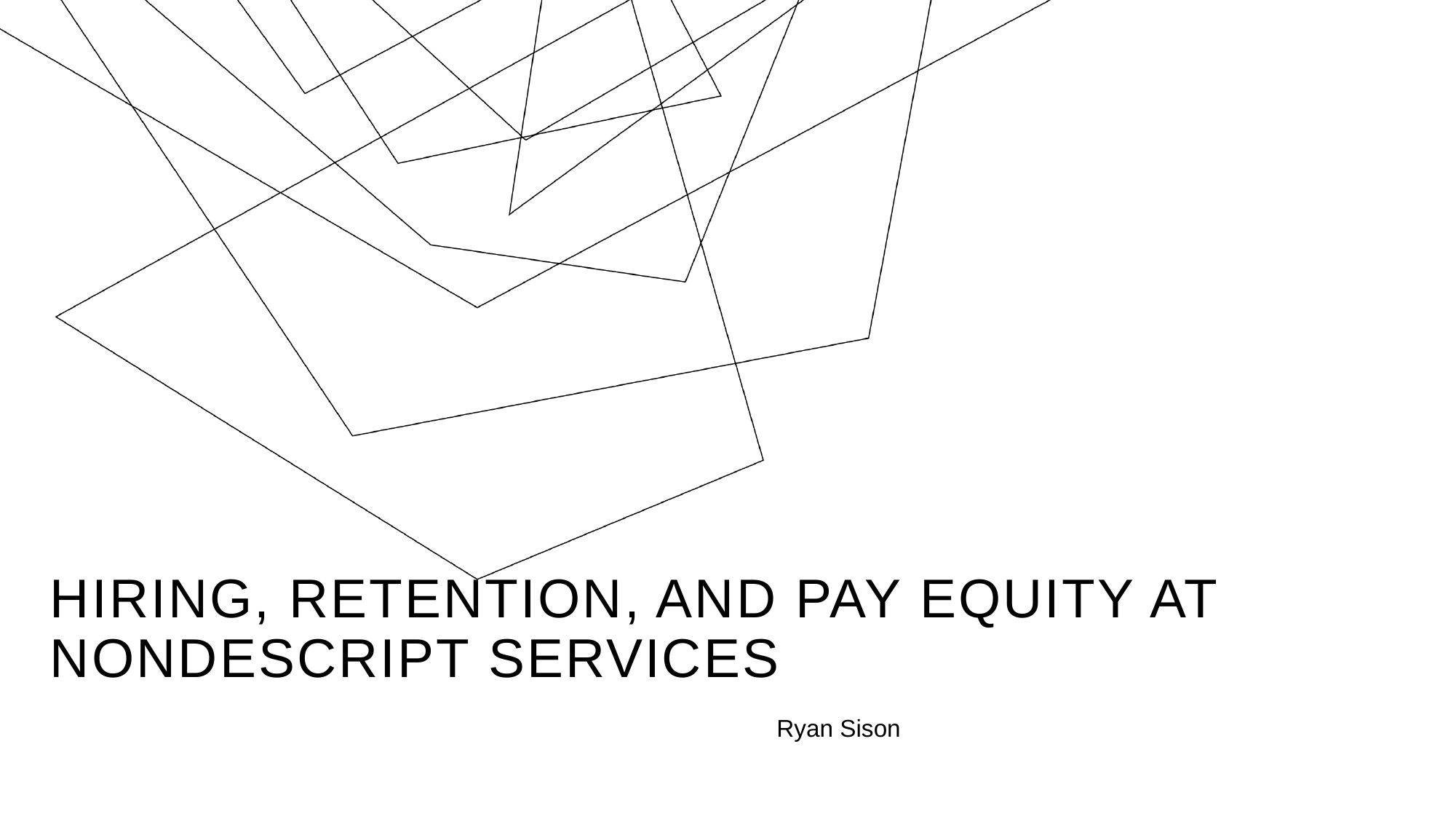

# Hiring, Retention, and Pay Equity at Nondescript Services
Ryan Sison